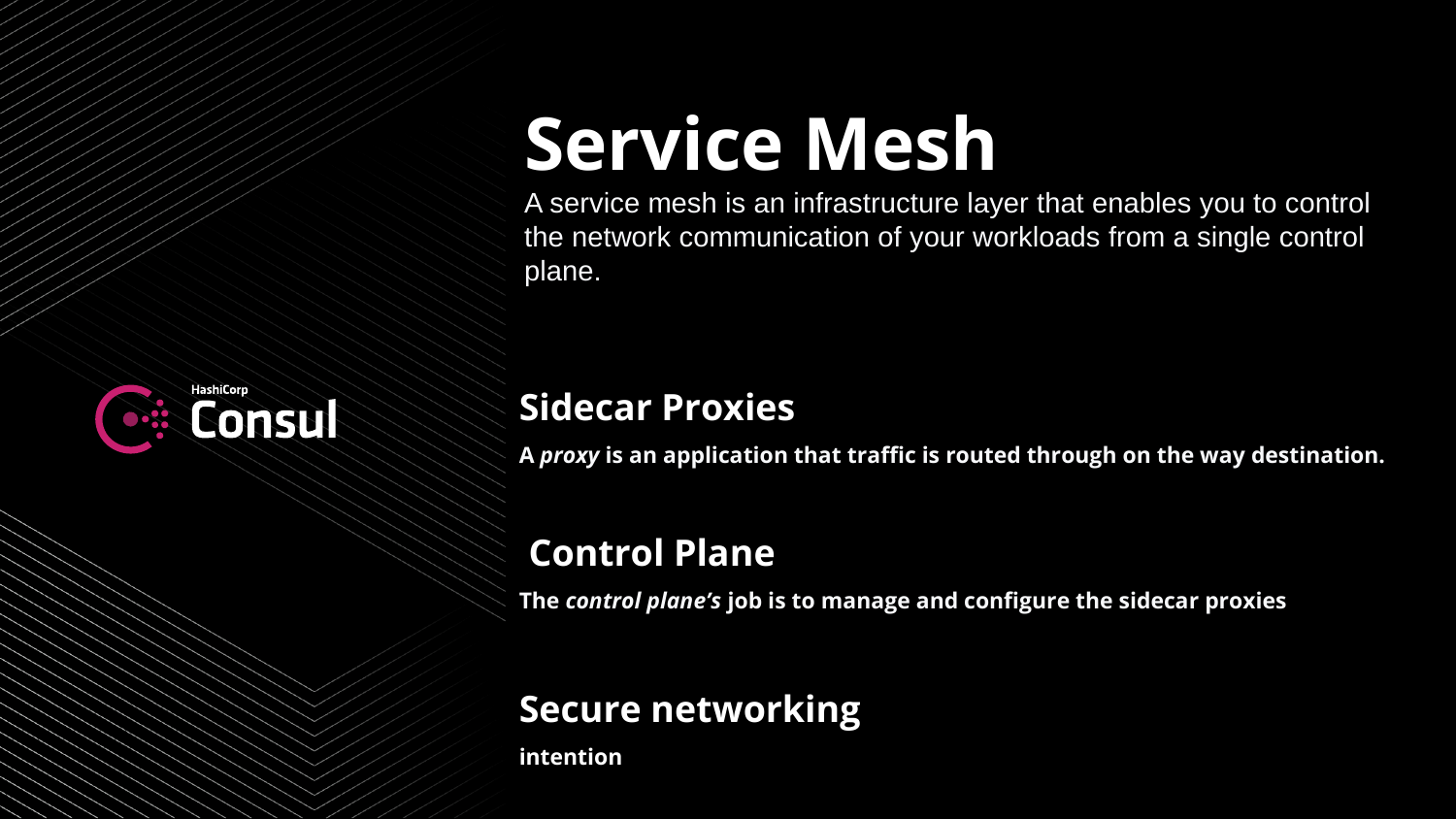

Service Mesh
A service mesh is an infrastructure layer that enables you to control the network communication of your workloads from a single control plane.
Sidecar Proxies
A proxy is an application that traffic is routed through on the way destination.
 Control Plane
The control plane’s job is to manage and configure the sidecar proxies
Secure networking
intention